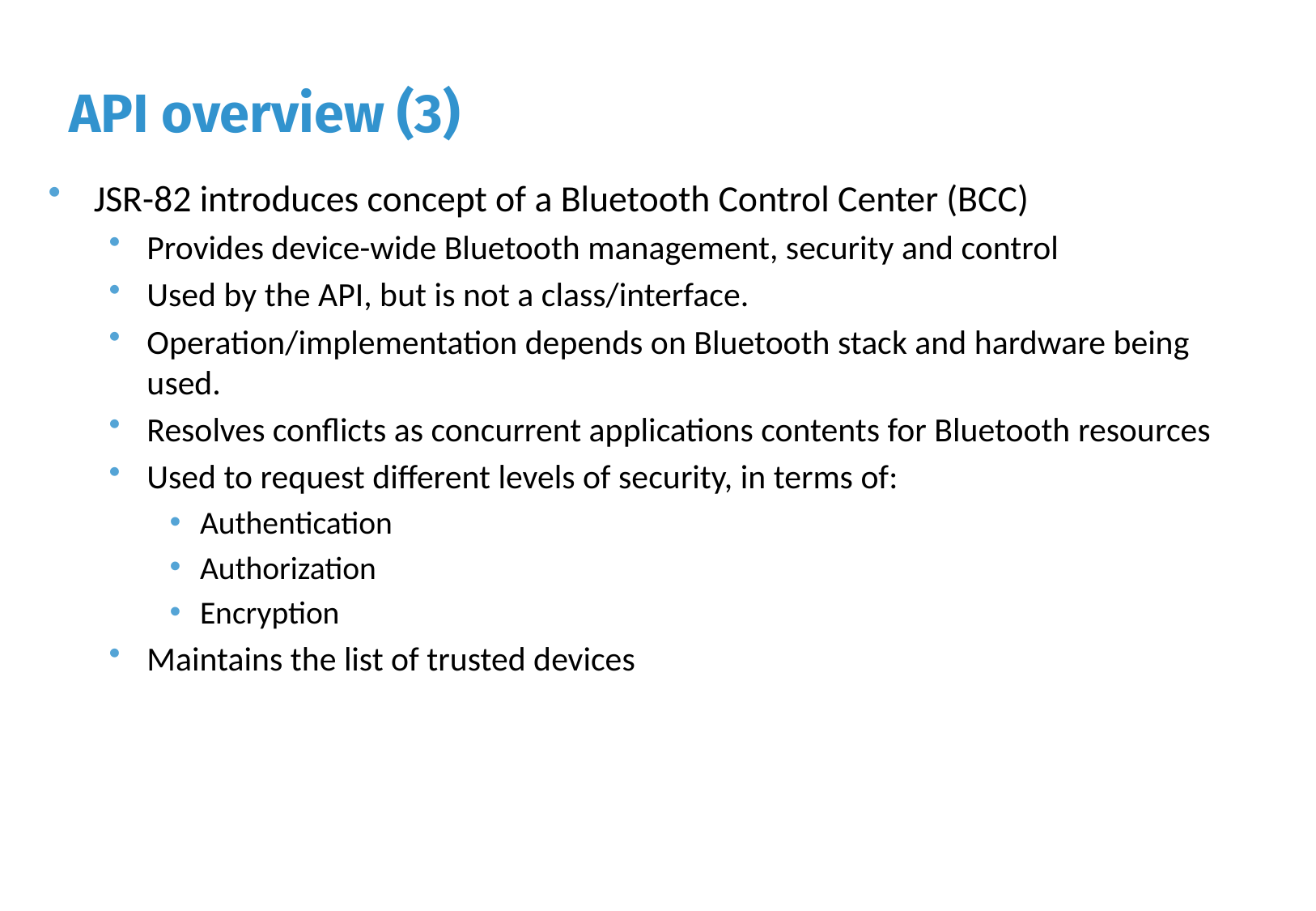

# API overview (3)
JSR-82 introduces concept of a Bluetooth Control Center (BCC)
Provides device-wide Bluetooth management, security and control
Used by the API, but is not a class/interface.
Operation/implementation depends on Bluetooth stack and hardware being used.
Resolves conflicts as concurrent applications contents for Bluetooth resources
Used to request different levels of security, in terms of:
Authentication
Authorization
Encryption
Maintains the list of trusted devices